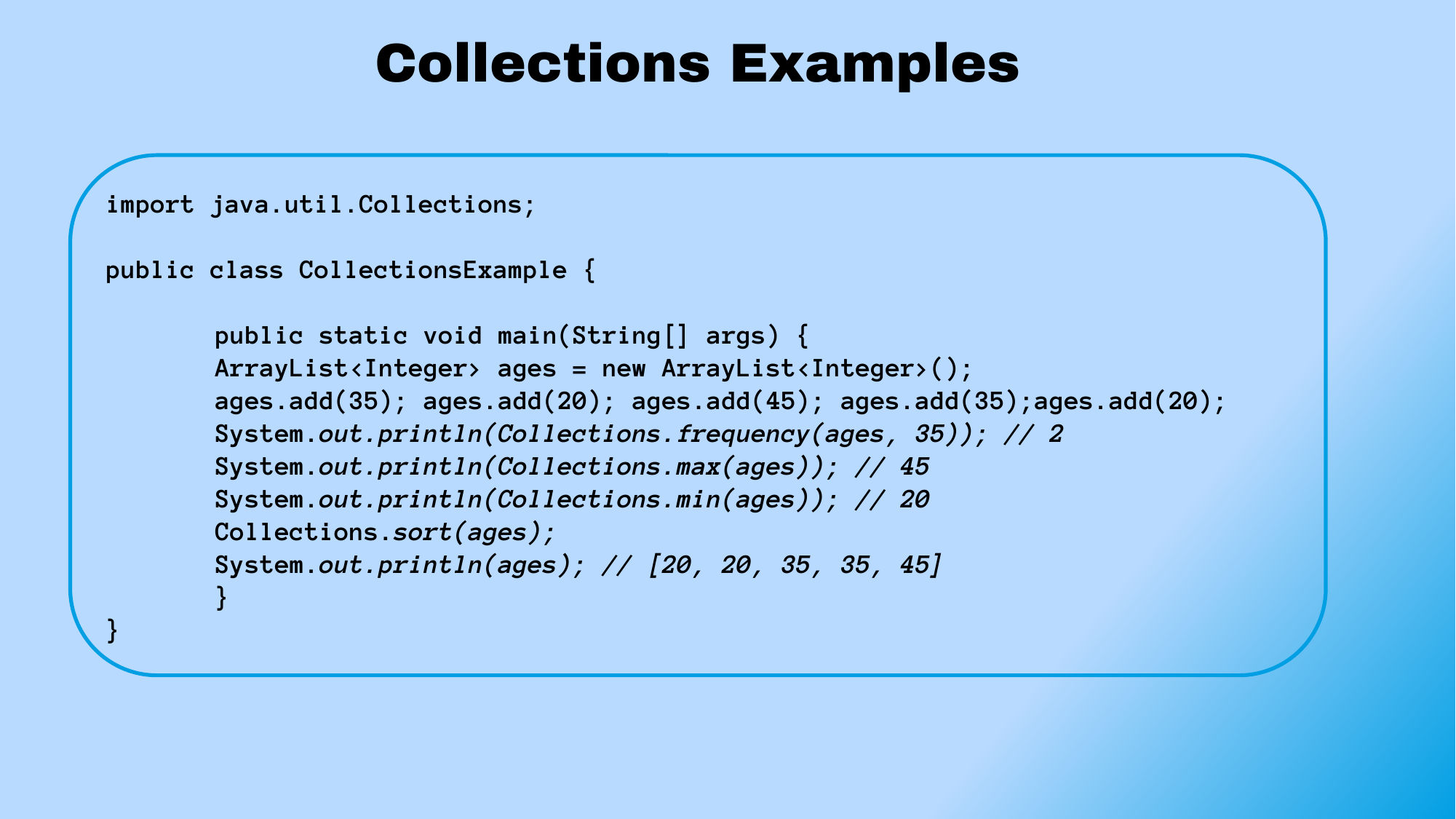

# Collections Examples
import java.util.Collections;

public class CollectionsExample {

	public static void main(String[] args) {
ArrayList<Integer> ages = new ArrayList<Integer>();
ages.add(35); ages.add(20); ages.add(45); ages.add(35);ages.add(20);
System.out.println(Collections.frequency(ages, 35)); // 2
System.out.println(Collections.max(ages)); // 45
System.out.println(Collections.min(ages)); // 20
Collections.sort(ages);
System.out.println(ages); // [20, 20, 35, 35, 45]
	}
}